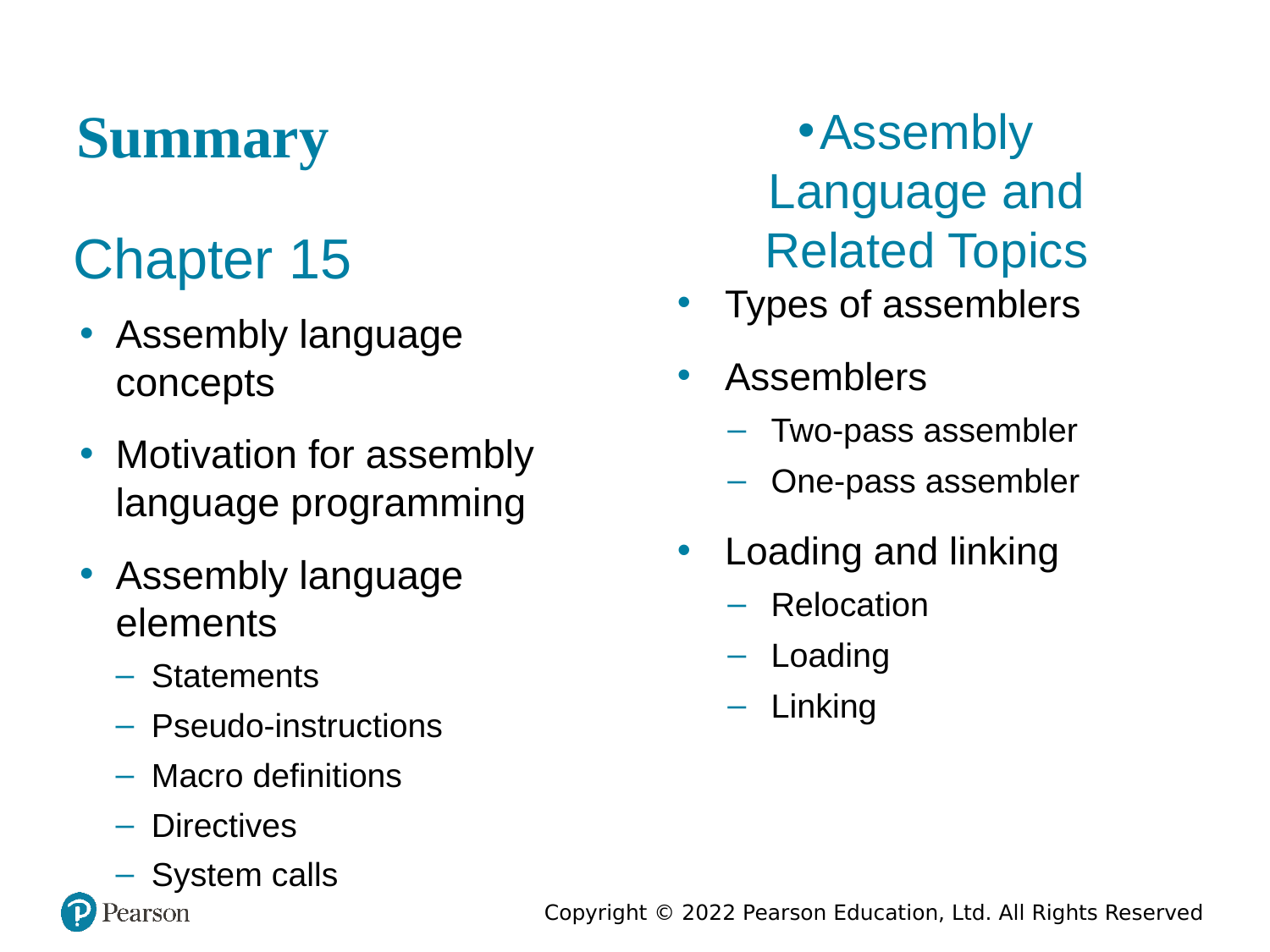

# Summary
Assembly Language and Related Topics
Chapter 15

Types of assemblers
Assemblers
Two-pass assembler
One-pass assembler
Loading and linking
Relocation
Loading
Linking
Assembly language concepts
Motivation for assembly language programming
Assembly language elements
Statements
Pseudo-instructions
Macro definitions
Directives
System calls